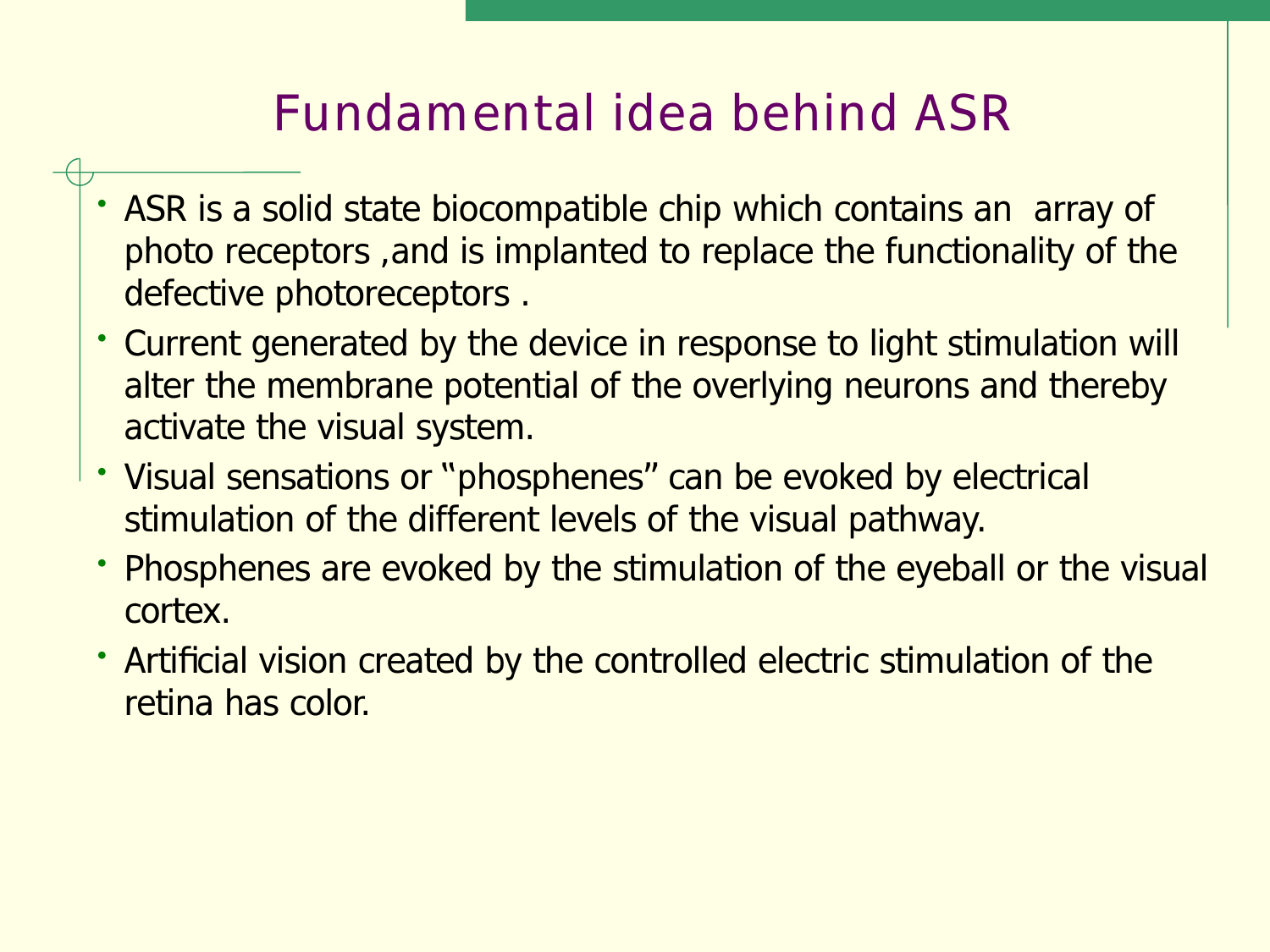

# Fundamental idea behind ASR
ASR is a solid state biocompatible chip which contains an  array of photo receptors ,and is implanted to replace the functionality of the defective photoreceptors .
Current generated by the device in response to light stimulation will alter the membrane potential of the overlying neurons and thereby activate the visual system.
Visual sensations or “phosphenes” can be evoked by electrical stimulation of the different levels of the visual pathway.
Phosphenes are evoked by the stimulation of the eyeball or the visual cortex.
Artificial vision created by the controlled electric stimulation of the retina has color.